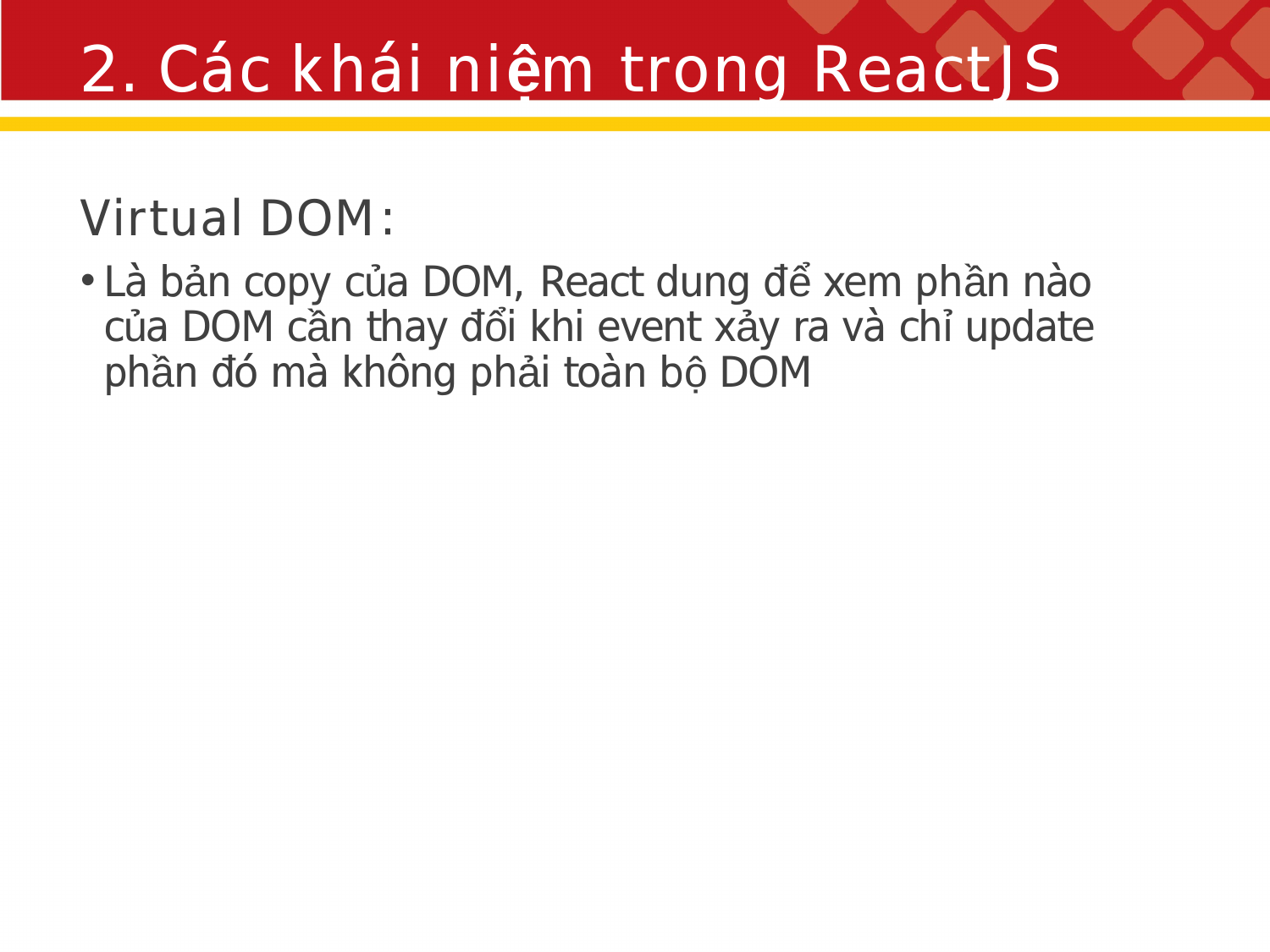

# 2. Các khái niệm trong ReactJS
Virtual DOM:
Là bản copy của DOM, React dung để xem phần nào của DOM cần thay đổi khi event xảy ra và chỉ update phần đó mà không phải toàn bộ DOM